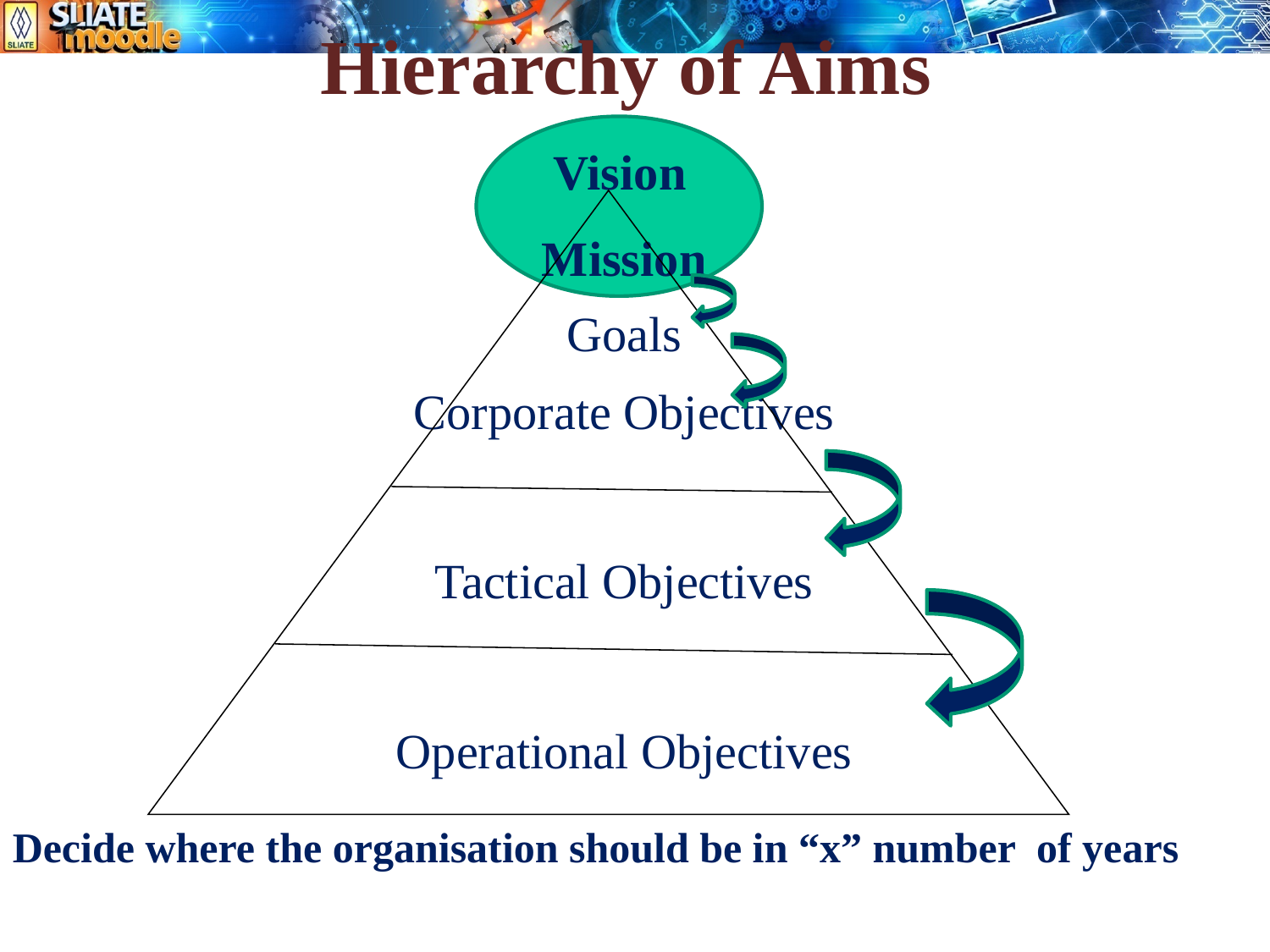

# Hierarchy of Aims
                                     Vision
Mission
Goals

Corporate Objectives
Tactical Objectives
Operational Objectives

   Decide where the organisation should be in “x” number  of years